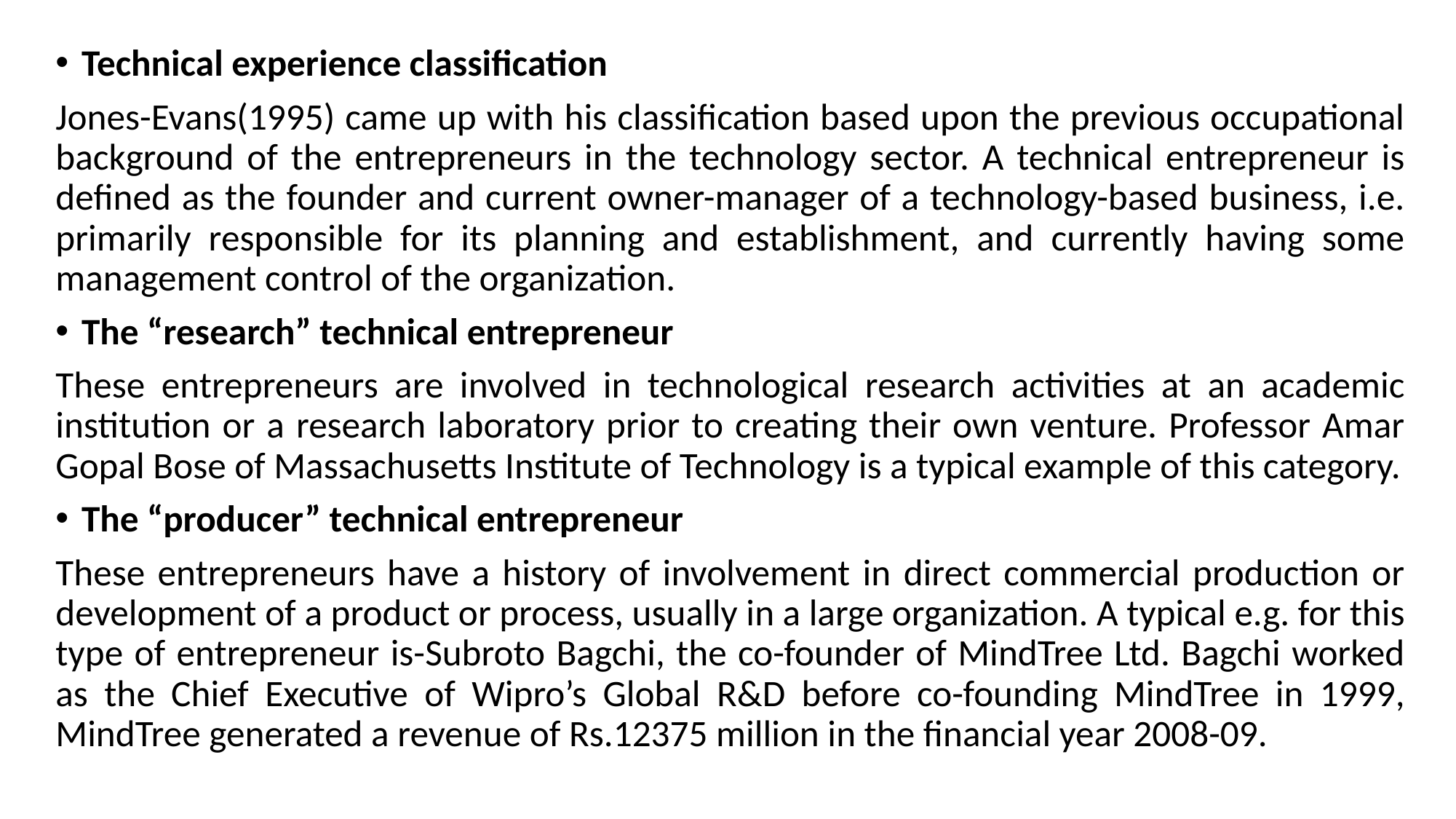

Technical experience classification
Jones-Evans(1995) came up with his classification based upon the previous occupational background of the entrepreneurs in the technology sector. A technical entrepreneur is defined as the founder and current owner-manager of a technology-based business, i.e. primarily responsible for its planning and establishment, and currently having some management control of the organization.
The “research” technical entrepreneur
These entrepreneurs are involved in technological research activities at an academic institution or a research laboratory prior to creating their own venture. Professor Amar Gopal Bose of Massachusetts Institute of Technology is a typical example of this category.
The “producer” technical entrepreneur
These entrepreneurs have a history of involvement in direct commercial production or development of a product or process, usually in a large organization. A typical e.g. for this type of entrepreneur is-Subroto Bagchi, the co-founder of MindTree Ltd. Bagchi worked as the Chief Executive of Wipro’s Global R&D before co-founding MindTree in 1999, MindTree generated a revenue of Rs.12375 million in the financial year 2008-09.